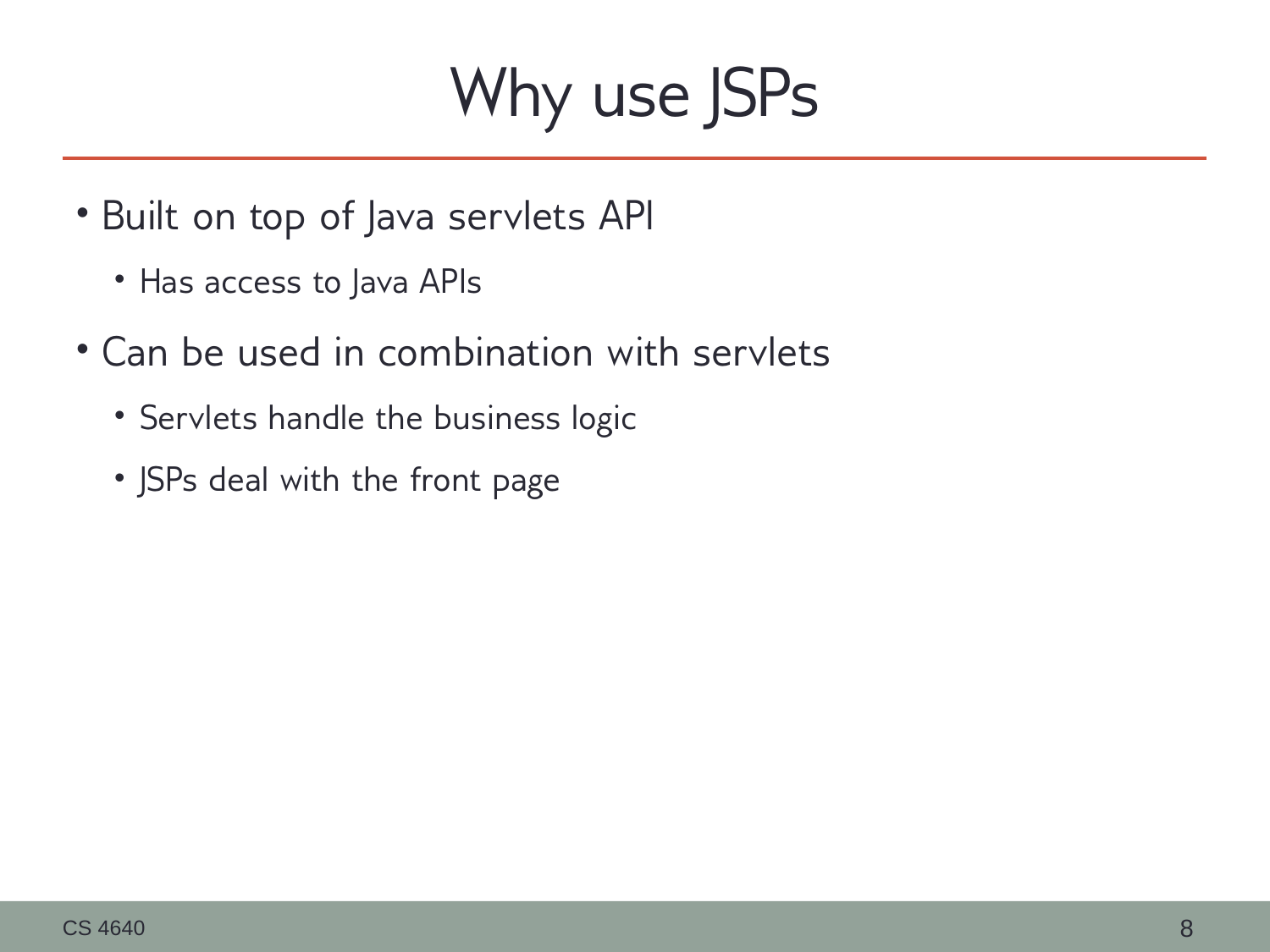

# Why use JSPs
Built on top of Java servlets API
Has access to Java APIs
Can be used in combination with servlets
Servlets handle the business logic
JSPs deal with the front page

CS 4640
8